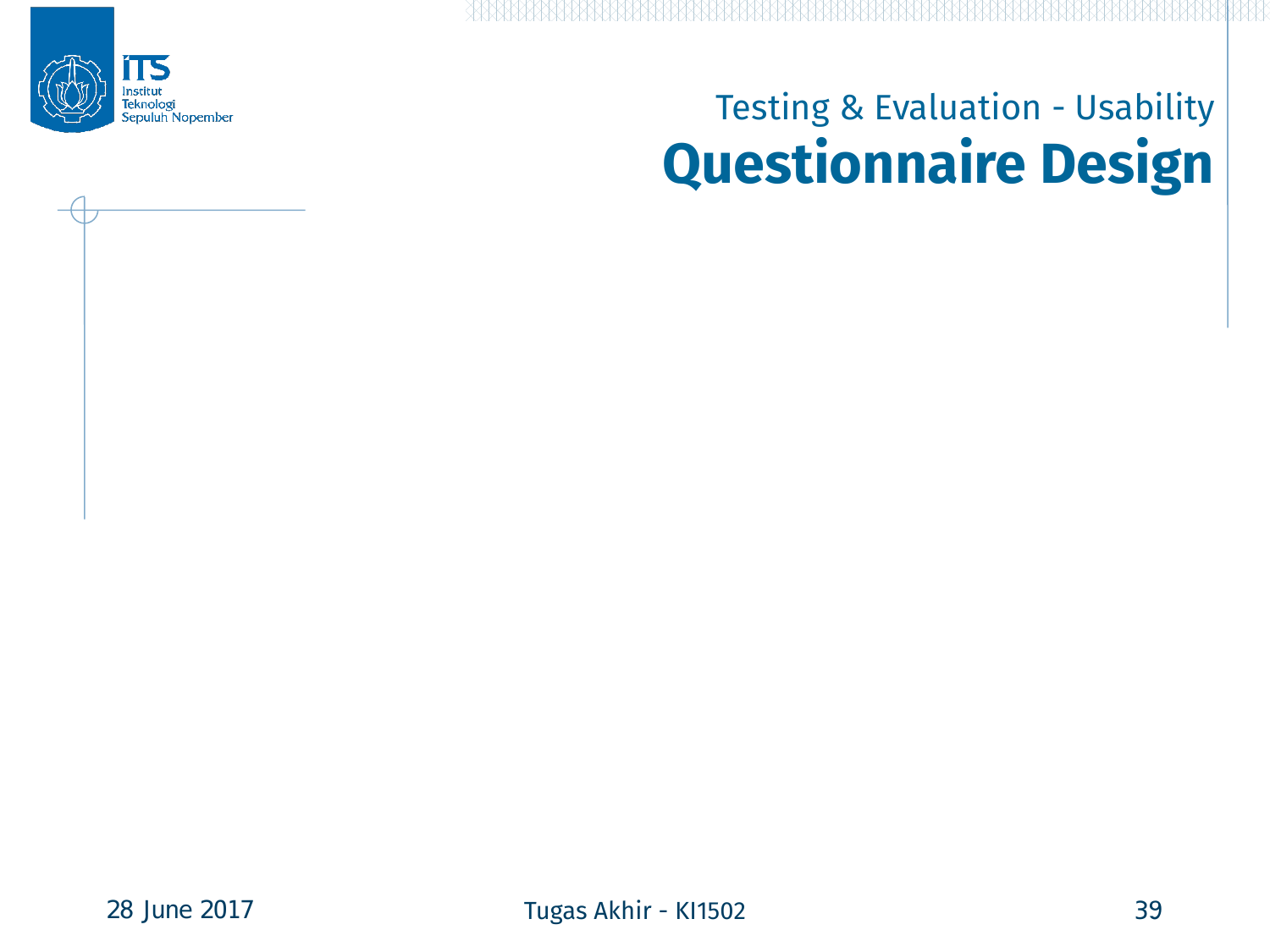

# Testing & Evaluation - Usability Questionnaire Design

28 June 2017
Tugas Akhir - KI1502
39